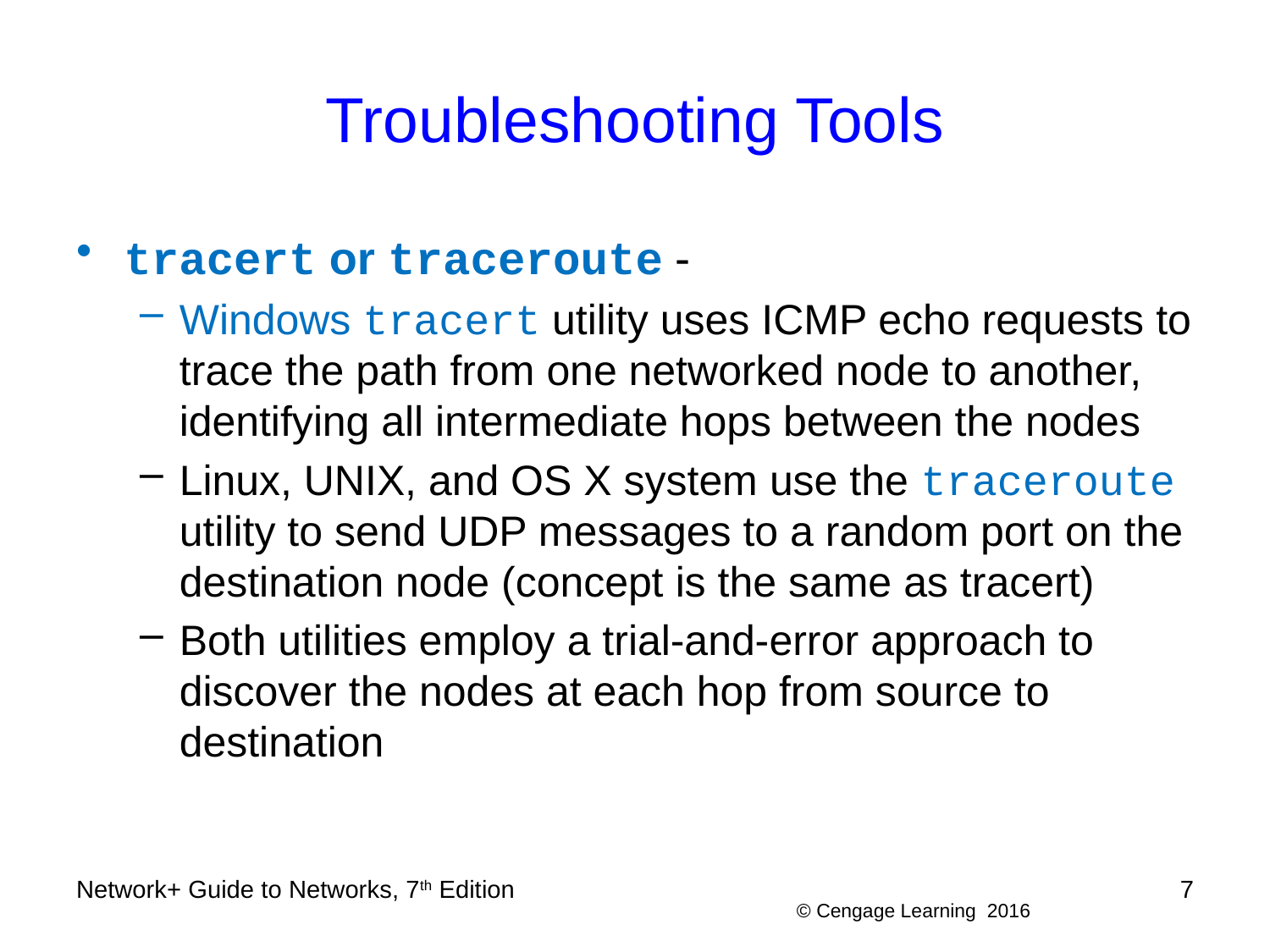

# Troubleshooting Tools
tracert or traceroute -
Windows tracert utility uses ICMP echo requests to trace the path from one networked node to another, identifying all intermediate hops between the nodes
Linux, UNIX, and OS X system use the traceroute utility to send UDP messages to a random port on the destination node (concept is the same as tracert)
Both utilities employ a trial-and-error approach to discover the nodes at each hop from source to destination

Network+ Guide to Networks, 7th Edition
7